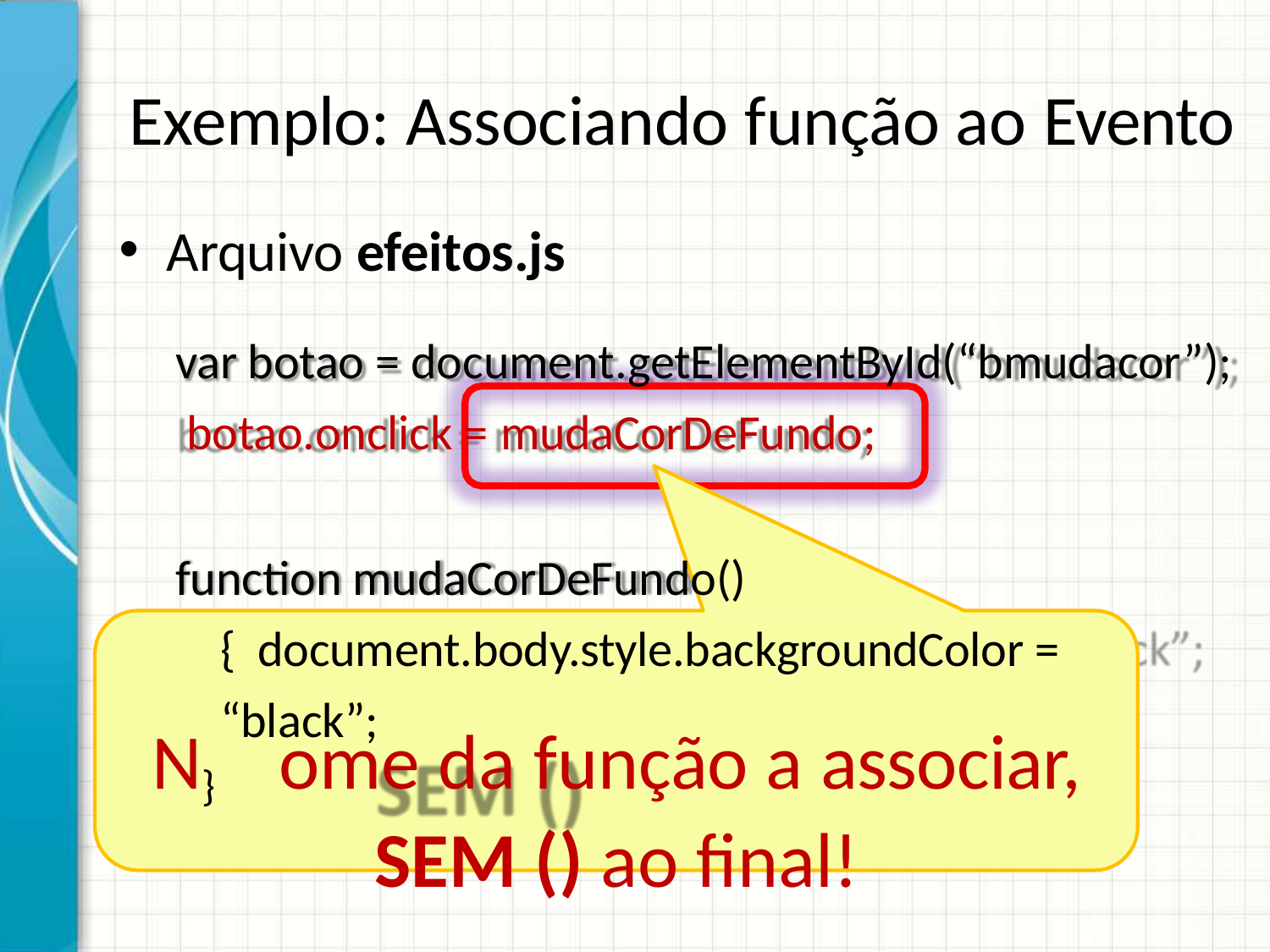

Exemplo: Associando função ao Evento
Arquivo efeitos.js
var botao = document.getElementById(“bmudacor”);  botao.onclick = mudaCorDeFundo;

function mudaCorDeFundo() {  document.body.style.backgroundColor = “black”;
N}	ome da função a associar,
SEM () ao final!